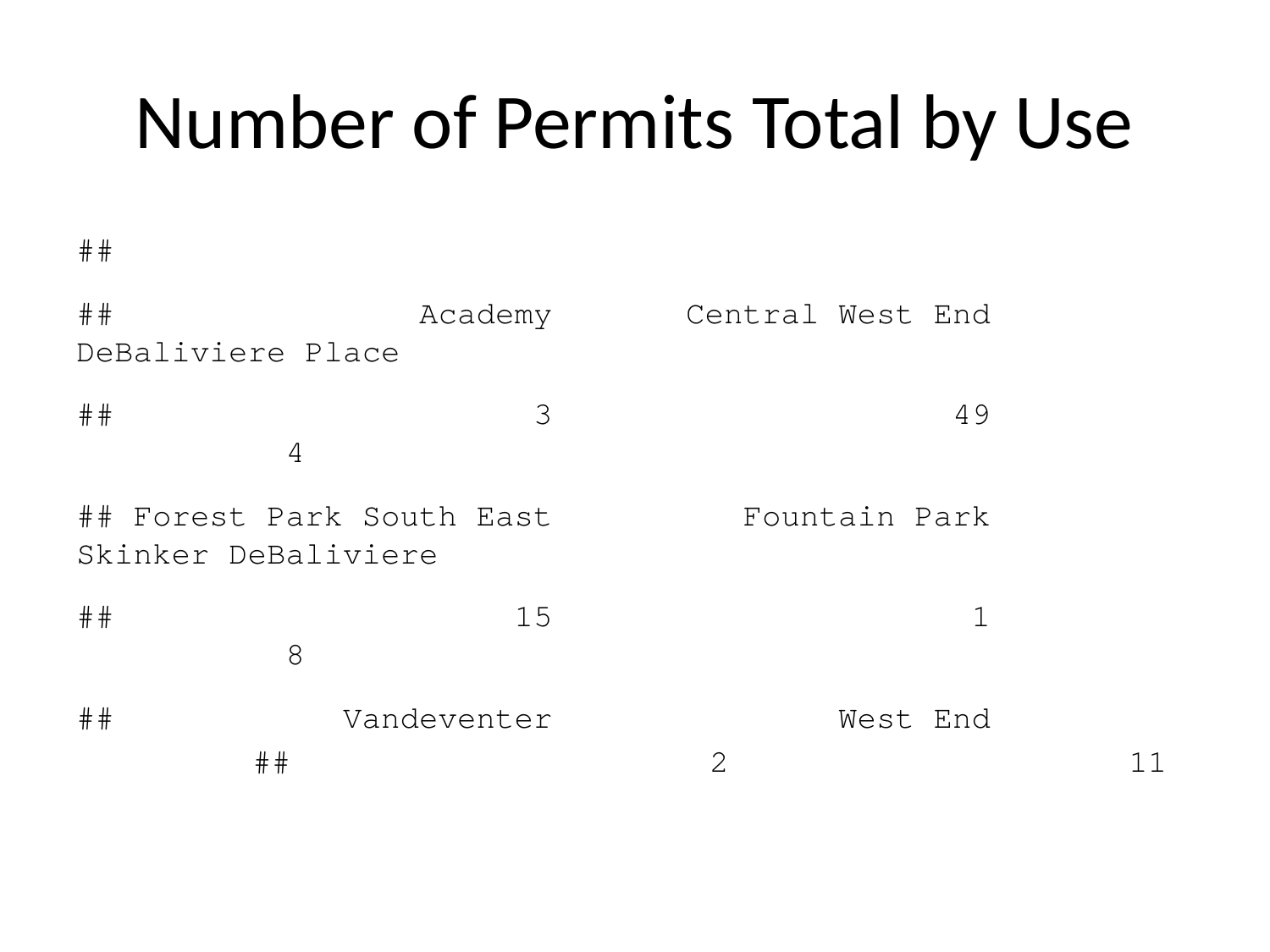

# Number of Permits Total by Use
##
##                Academy       Central West End      DeBaliviere Place
##                      3                     49                      4
## Forest Park South East          Fountain Park    Skinker DeBaliviere
##                     15                      1                      8
##            Vandeventer               West End
##                      2                     11